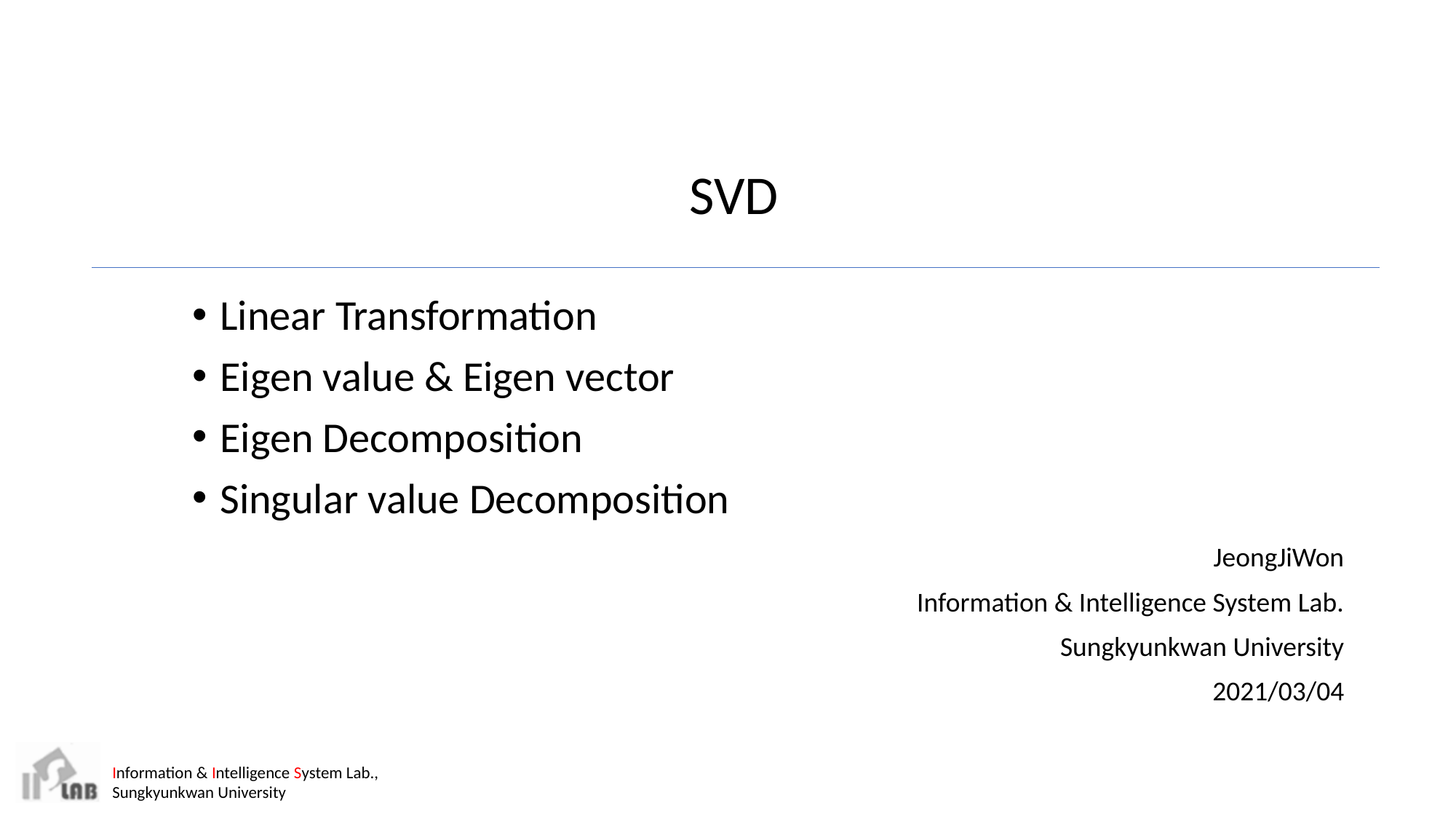

# SVD
Linear Transformation
Eigen value & Eigen vector
Eigen Decomposition
Singular value Decomposition
JeongJiWon
Information & Intelligence System Lab.
Sungkyunkwan University
2021/03/04